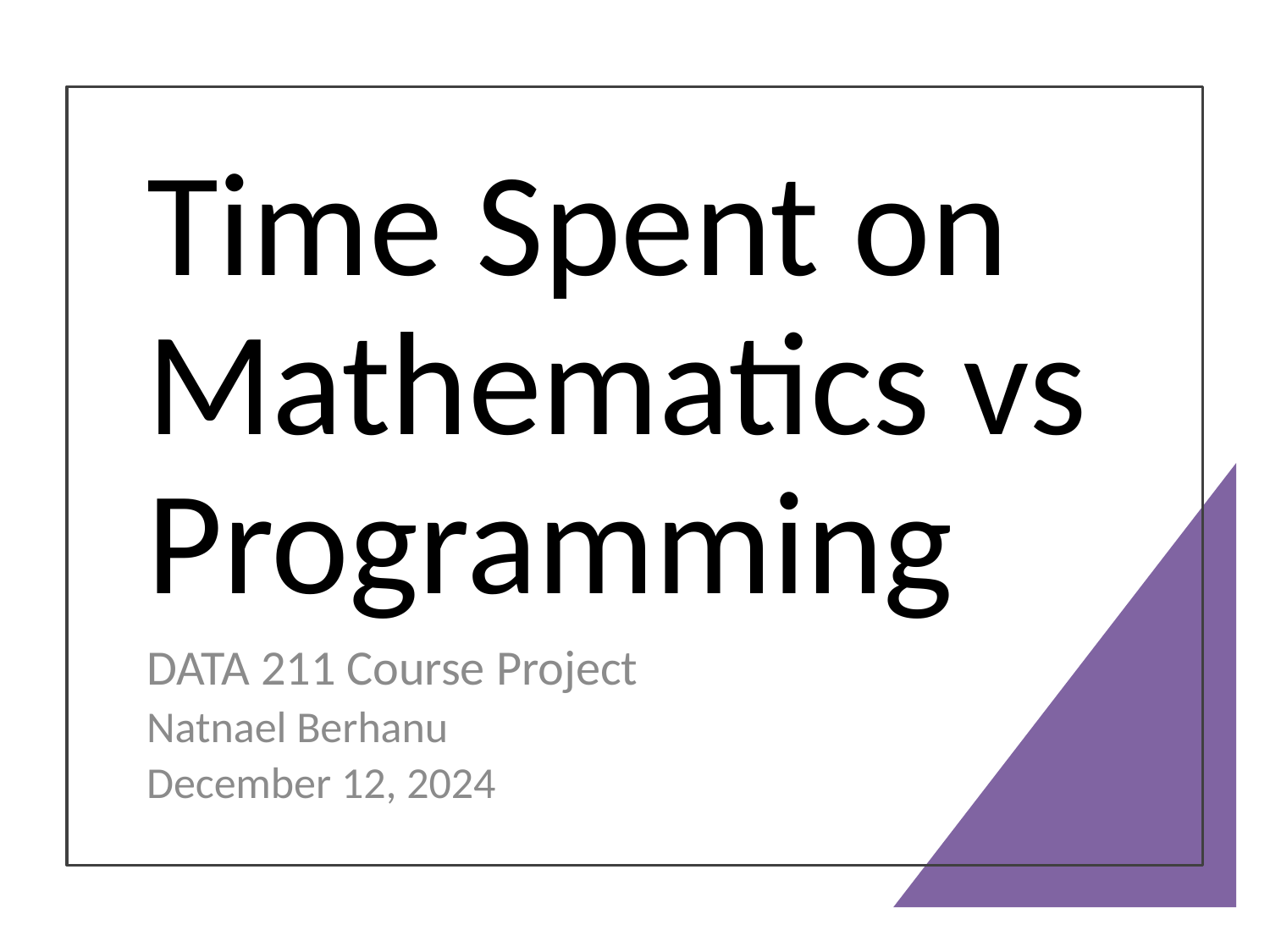

# Time Spent on Mathematics vs Programming

DATA 211 Course Project
Natnael Berhanu
December 12, 2024